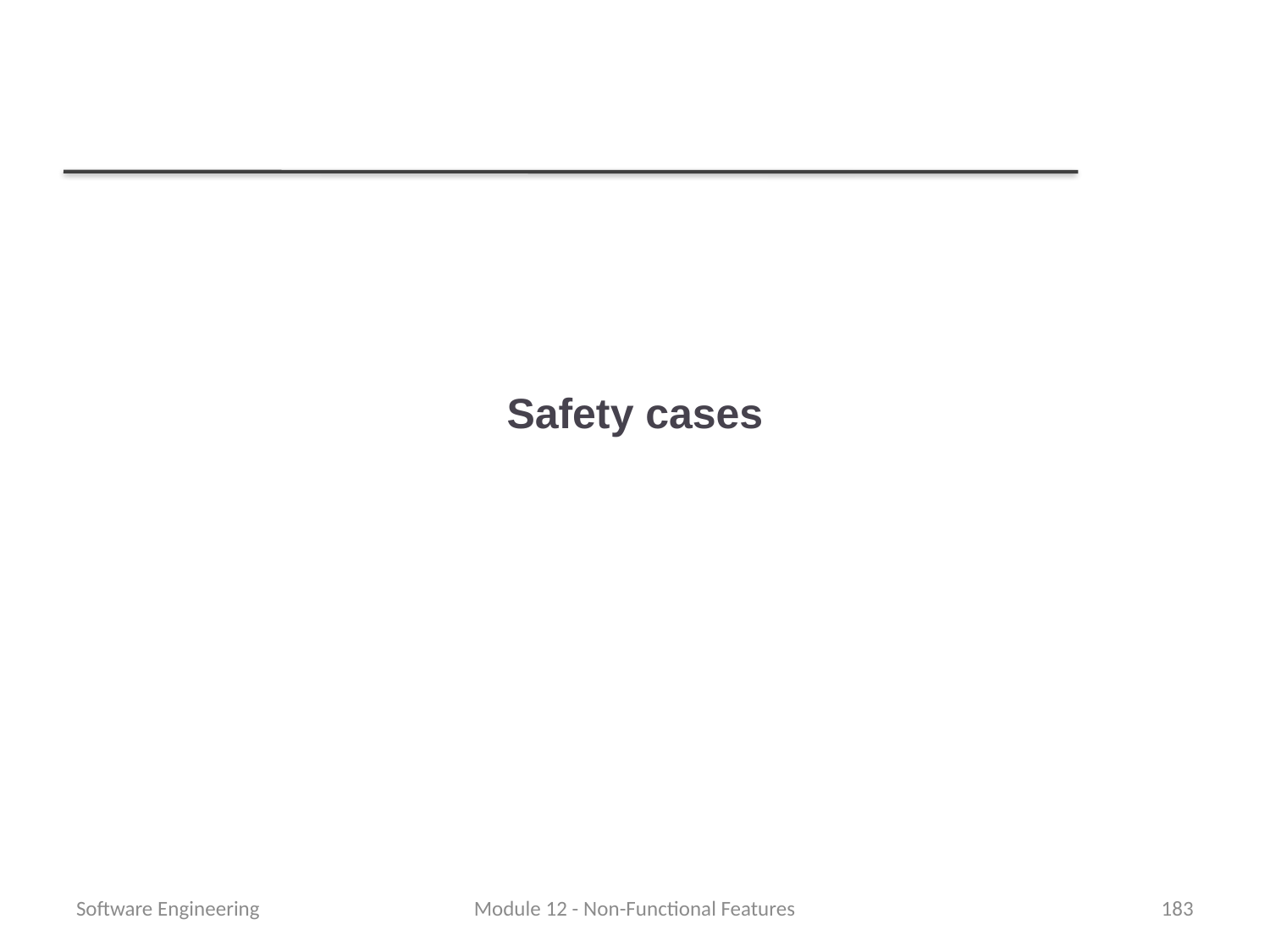

# Safety cases
Software Engineering
Module 12 - Non-Functional Features
183